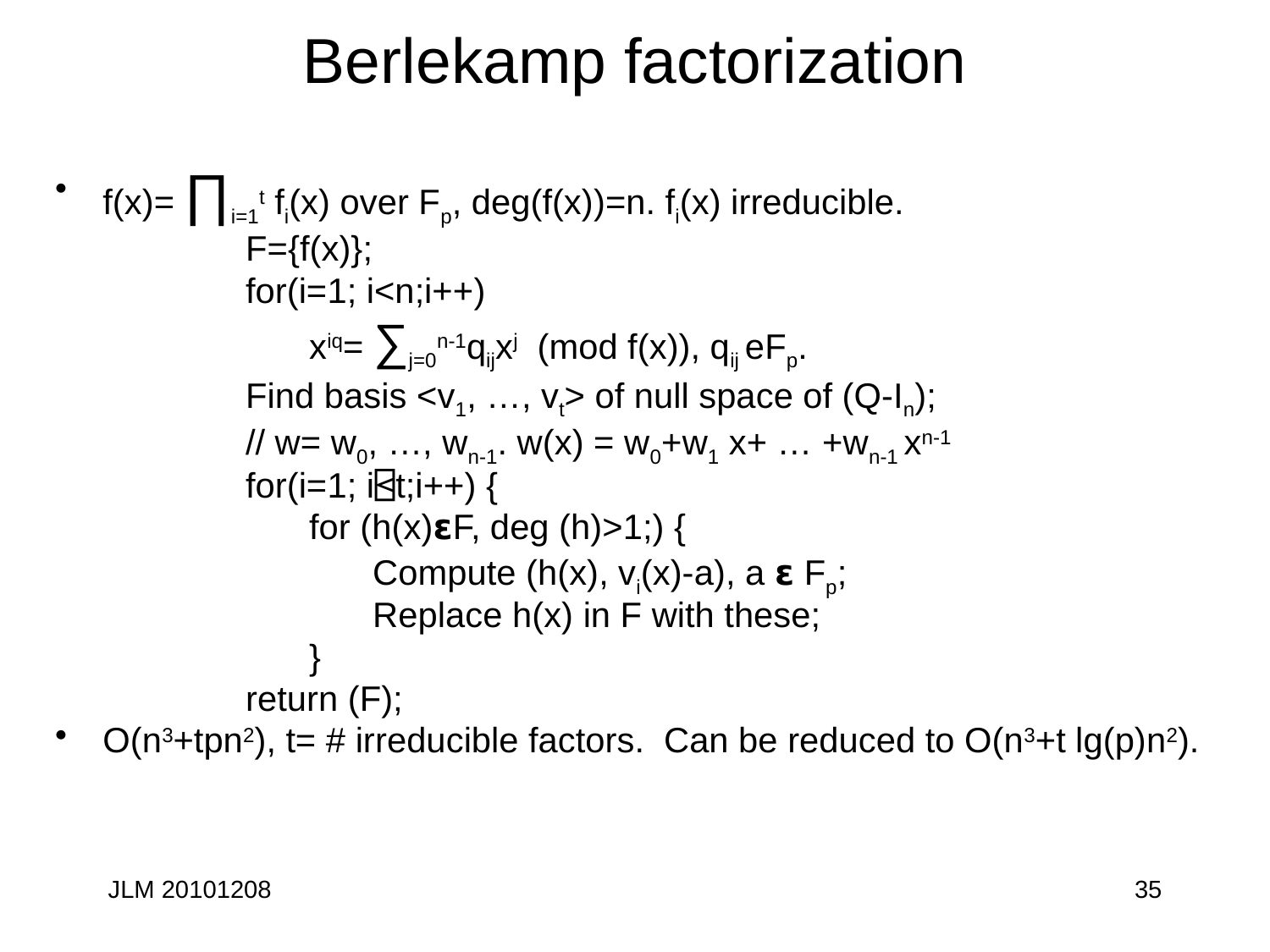

# Berlekamp factorization
f(x)= ∏i=1t fi(x) over Fp, deg(f(x))=n. fi(x) irreducible.
F={f(x)};
for(i=1; i<n;i++)
xiq= ∑j=0n-1qijxj  (mod f(x)), qij eFp.
Find basis <v1, …, vt> of null space of (Q-In);
// w= w0, …, wn-1. w(x) = w0+w1 x+ … +wn-1 xn-1
for(i=1; i⍃t;i++) {
for (h(x)𝝴F, deg (h)>1;) {
Compute (h(x), vi(x)-a), a 𝝴 Fp;
Replace h(x) in F with these;
}
return (F);
O(n3+tpn2), t= # irreducible factors.  Can be reduced to O(n3+t lg(p)n2).
JLM 20101208
35